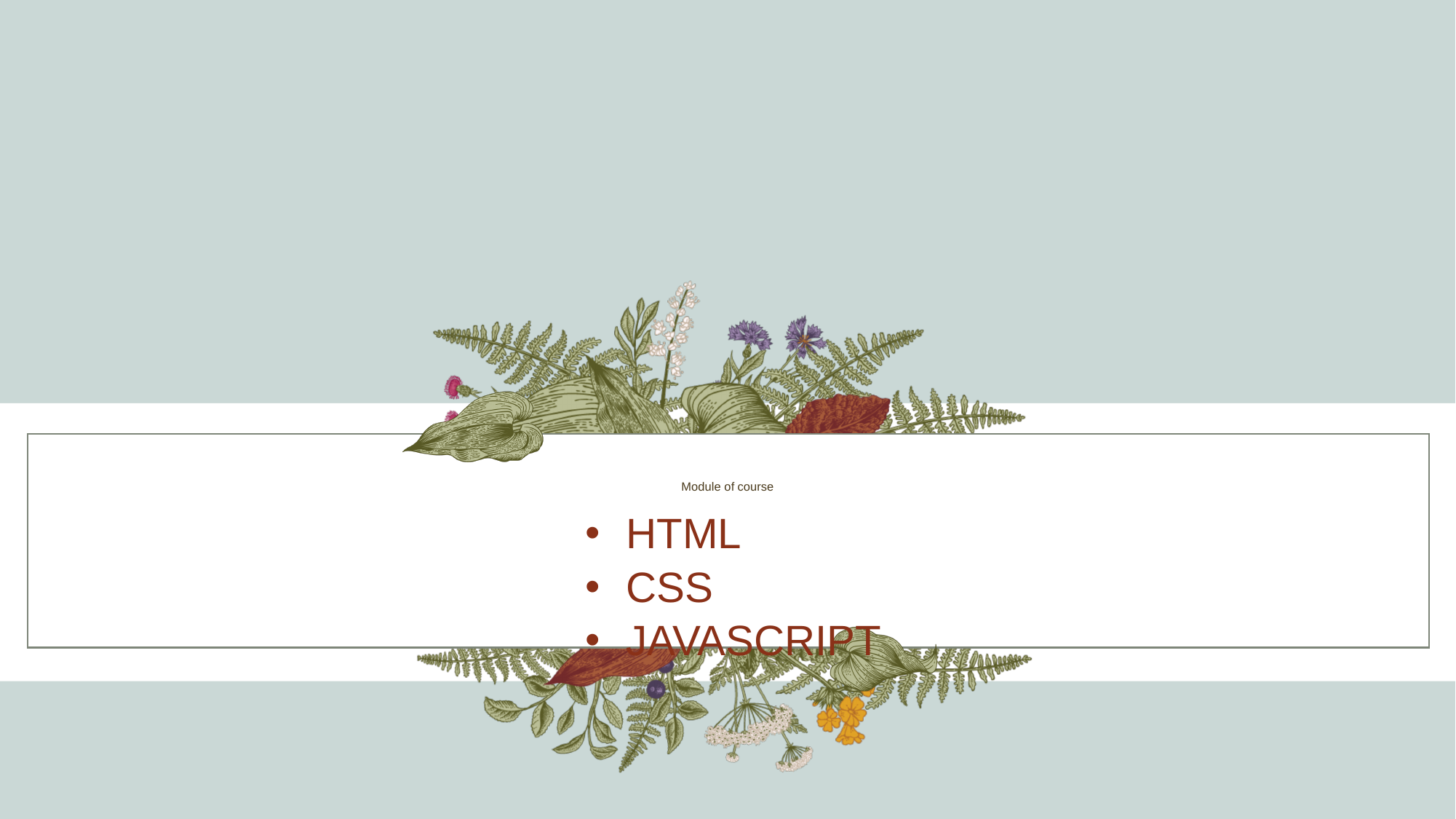

# Module of course
HTML
CSS
JAVASCRIPT